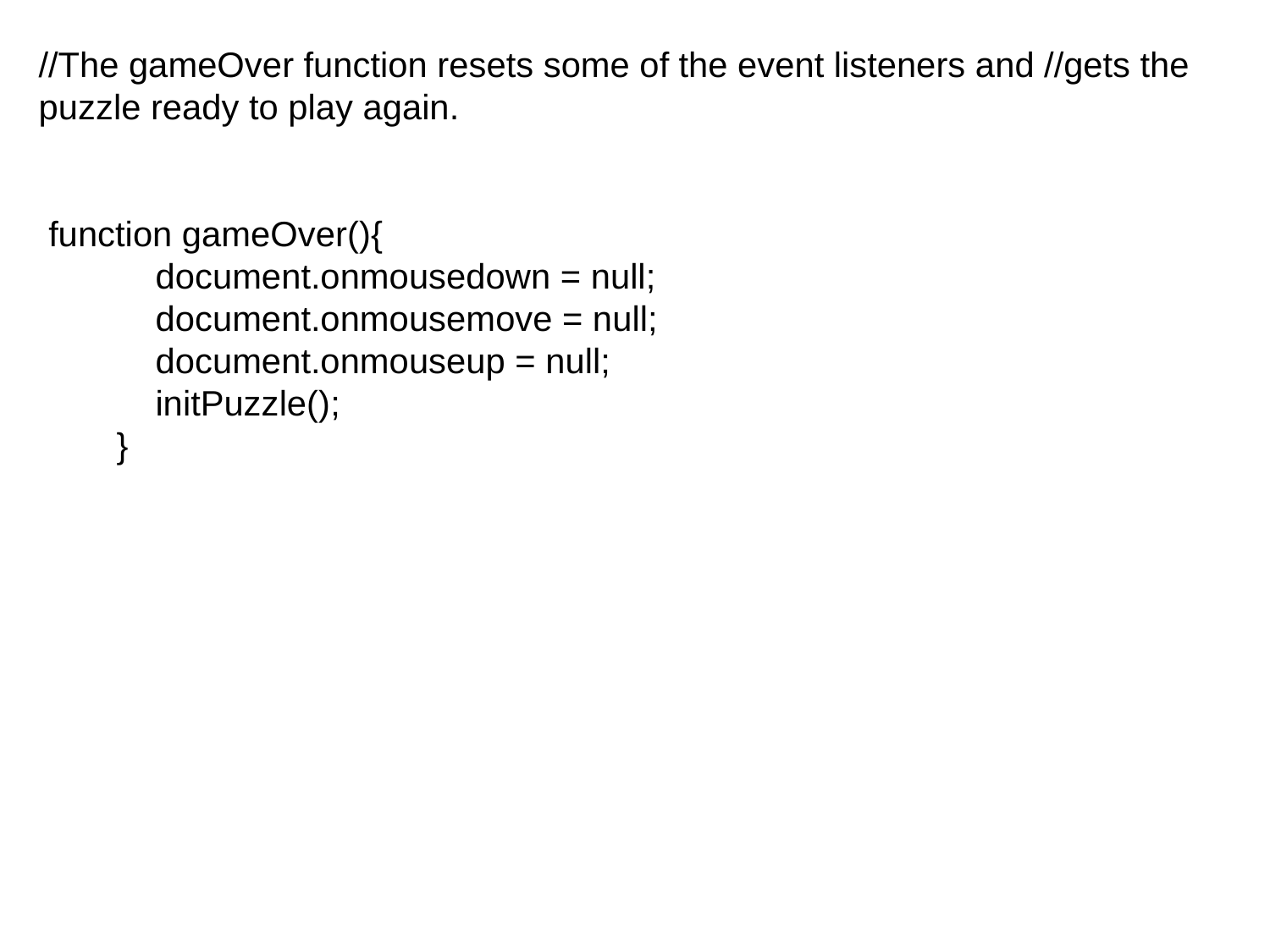

//The gameOver function resets some of the event listeners and //gets the puzzle ready to play again.

 function gameOver(){
            document.onmousedown = null;
            document.onmousemove = null;
            document.onmouseup = null;
            initPuzzle();
        }